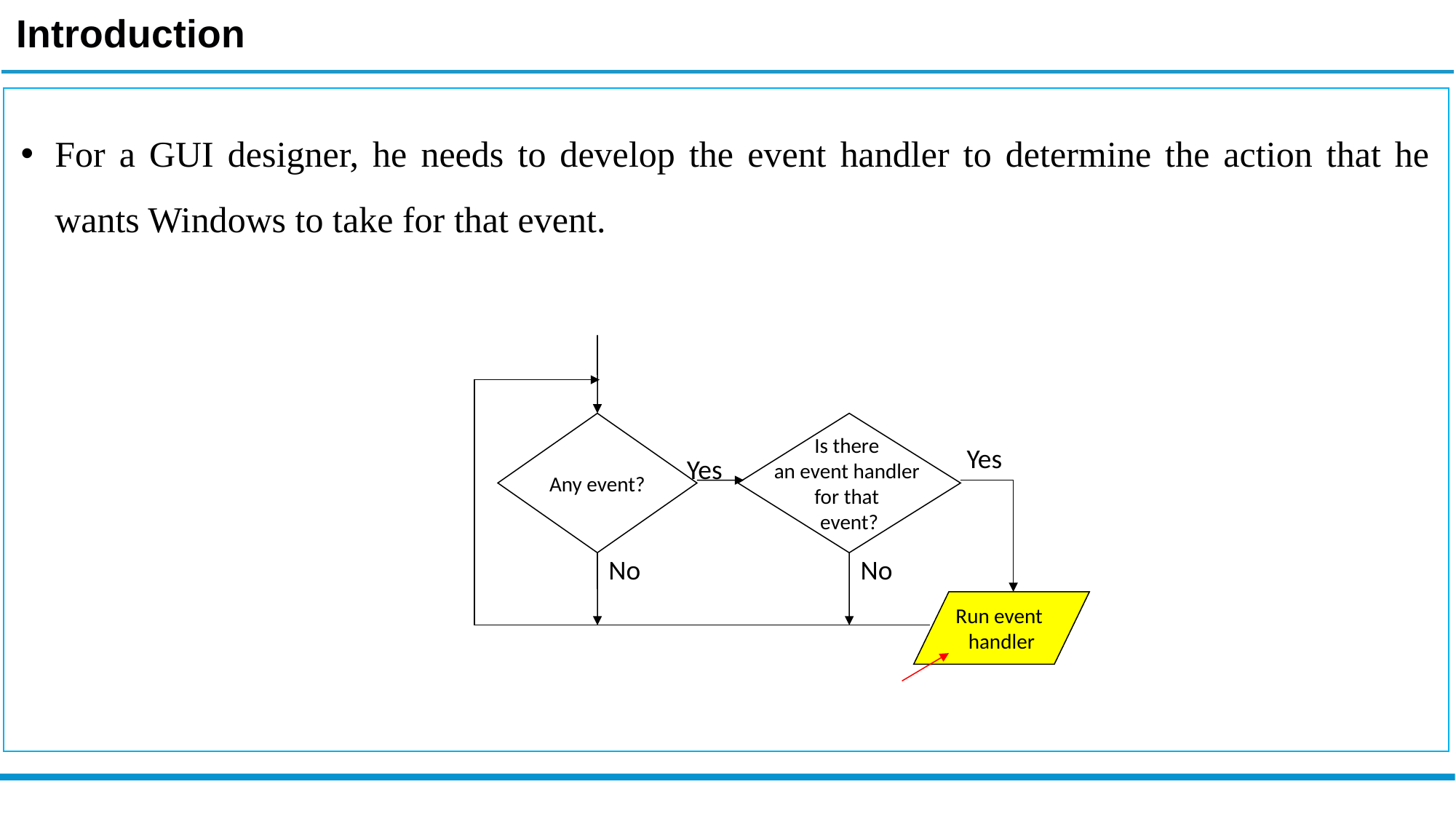

Introduction

For a GUI designer, he needs to develop the event handler to determine the action that he wants Windows to take for that event.

Any event?
Is there
an event handler
for that
event?
Yes
Yes

No
No

Run event
handler